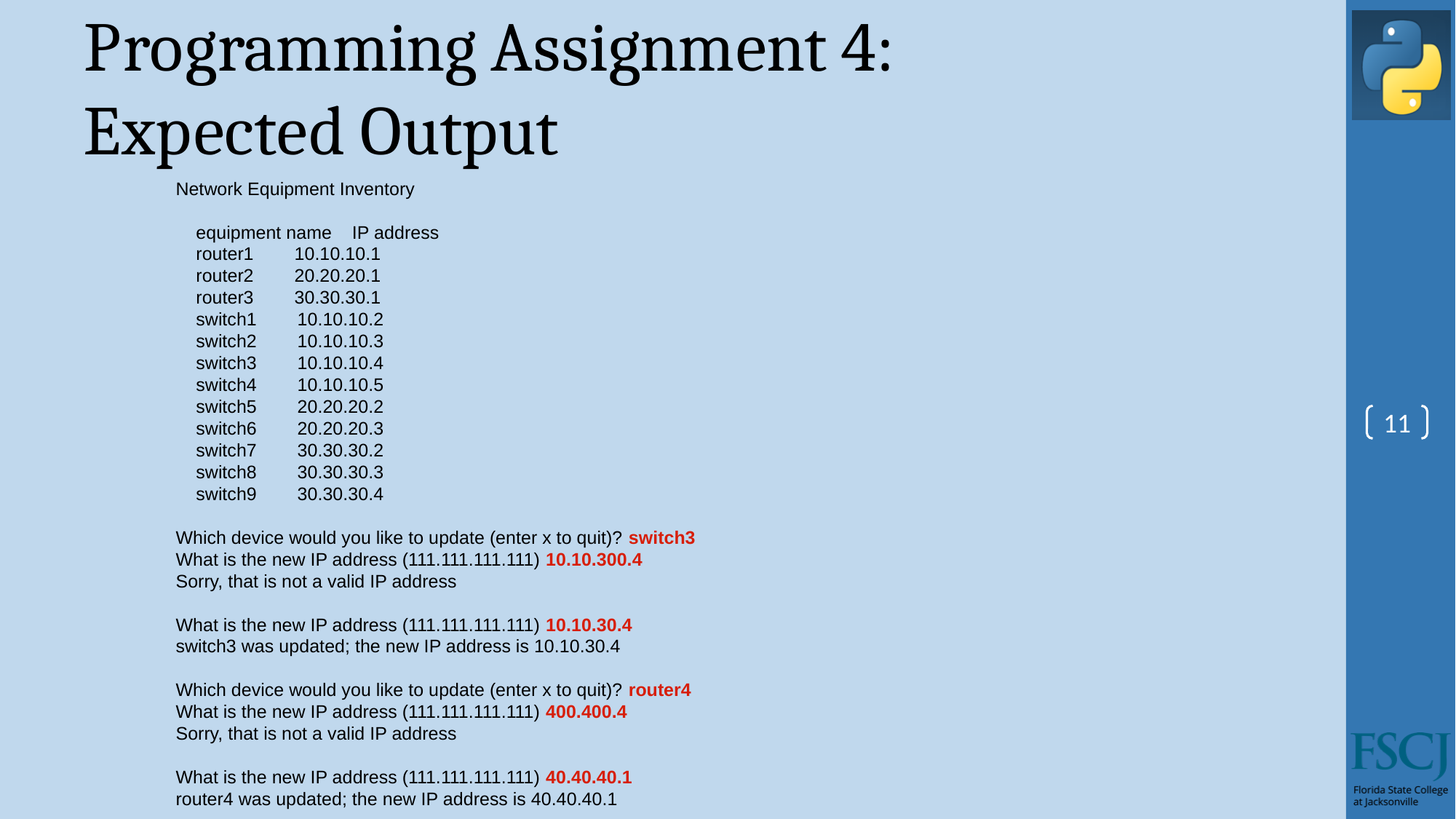

# Programming Assignment 4: Expected Output
Network Equipment Inventory
    equipment name    IP address
    router1        10.10.10.1
    router2        20.20.20.1
    router3        30.30.30.1
    switch1        10.10.10.2
    switch2        10.10.10.3
    switch3        10.10.10.4
    switch4        10.10.10.5
    switch5        20.20.20.2
    switch6        20.20.20.3
    switch7        30.30.30.2
    switch8        30.30.30.3
    switch9        30.30.30.4
Which device would you like to update (enter x to quit)? switch3
What is the new IP address (111.111.111.111) 10.10.300.4
Sorry, that is not a valid IP address
What is the new IP address (111.111.111.111) 10.10.30.4
switch3 was updated; the new IP address is 10.10.30.4
Which device would you like to update (enter x to quit)? router4
What is the new IP address (111.111.111.111) 400.400.4
Sorry, that is not a valid IP address
What is the new IP address (111.111.111.111) 40.40.40.1
router4 was updated; the new IP address is 40.40.40.1
11